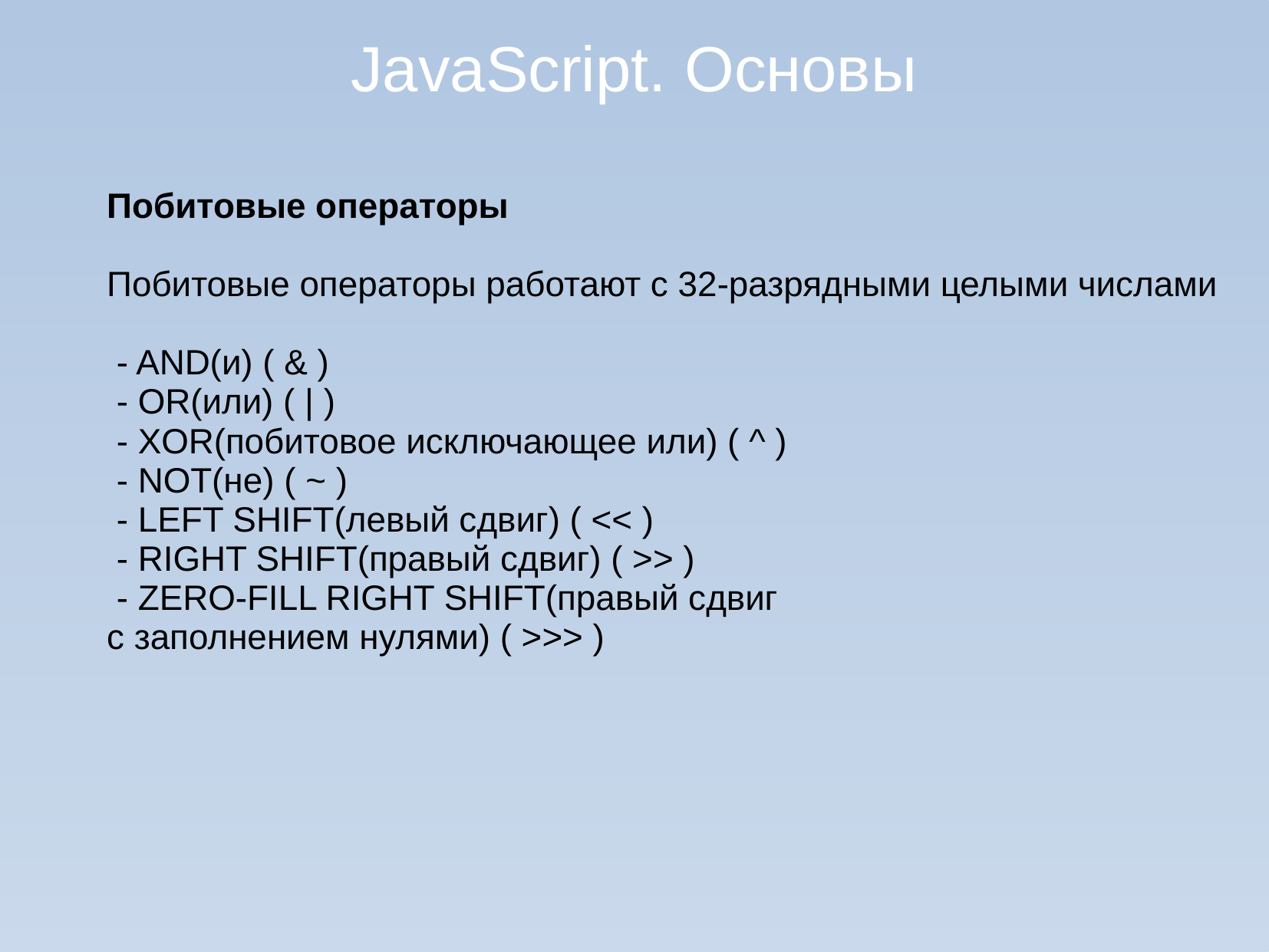

JavaScript. Основы
Побитовые операторы

Побитовые операторы работают с 32-разрядными целыми числами

 - AND(и) ( & )
 - OR(или) ( | )
 - XOR(побитовое исключающее или) ( ^ )
 - NOT(не) ( ~ )
 - LEFT SHIFT(левый сдвиг) ( << )
 - RIGHT SHIFT(правый сдвиг) ( >> )
 - ZERO-FILL RIGHT SHIFT(правый сдвиг
с заполнением нулями) ( >>> )